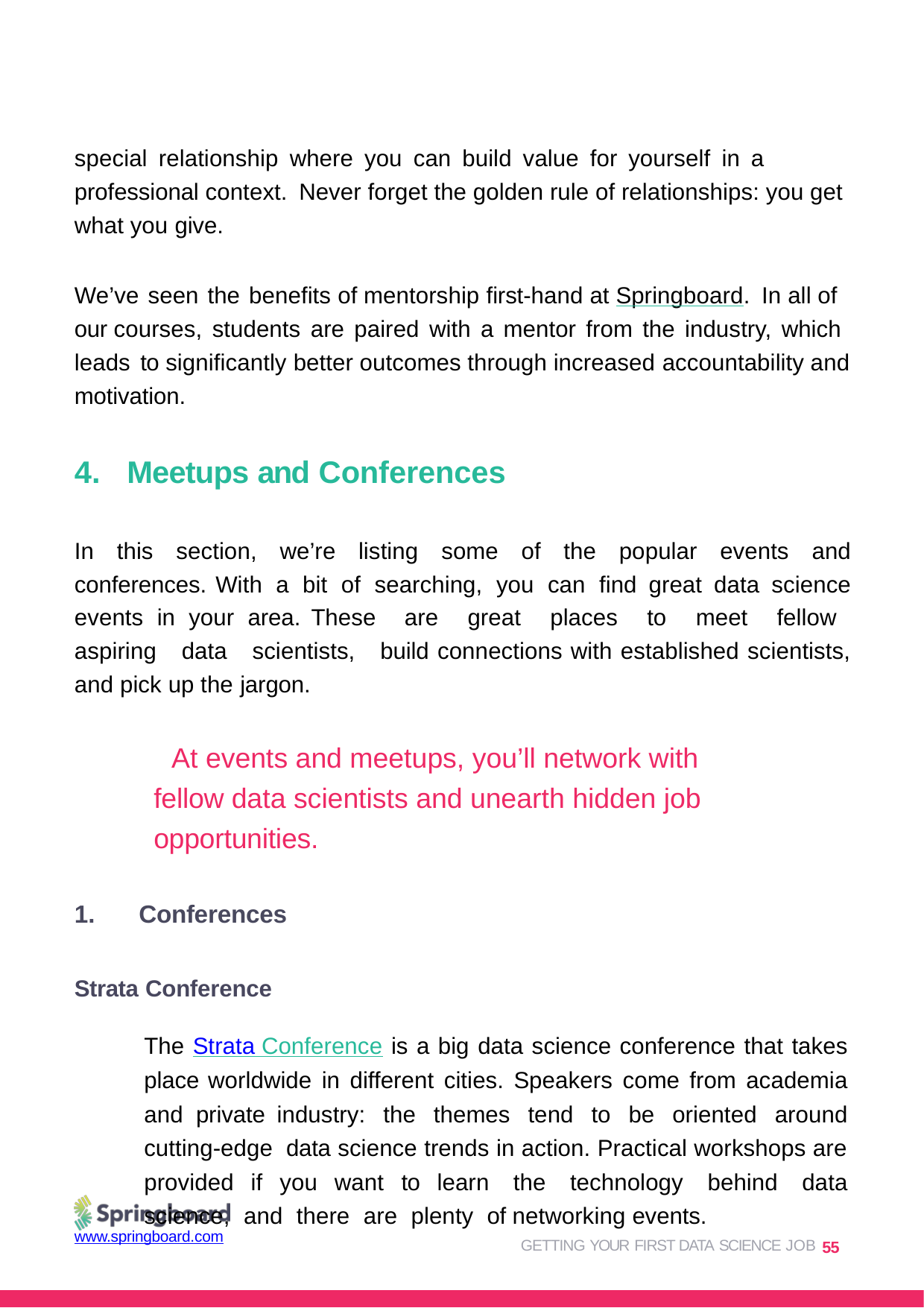

special relationship where you can build value for yourself in a professional context. Never forget the golden rule of relationships: you get what you give.

We’ve seen the benefits of mentorship first-hand at Springboard. In all of our courses, students are paired with a mentor from the industry, which leads to significantly better outcomes through increased accountability and motivation.

Meetups and Conferences

In this section, we’re listing some of the popular events and conferences. With a bit of searching, you can find great data science events in your area. These  are  great  places  to  meet  fellow  aspiring  data  scientists,  build connections with established scientists, and pick up the jargon.

At events and meetups, you’ll network with fellow data scientists and unearth hidden job opportunities.

Conferences

Strata Conference
The Strata Conference is a big data science conference that takes place worldwide in different cities. Speakers come from academia and private industry: the themes tend to be oriented around cutting-edge data science trends in action. Practical workshops are provided if you want to learn the technology behind data science, and there are plenty of networking events.
GETTING YOUR FIRST DATA SCIENCE JOB 55
www.springboard.com